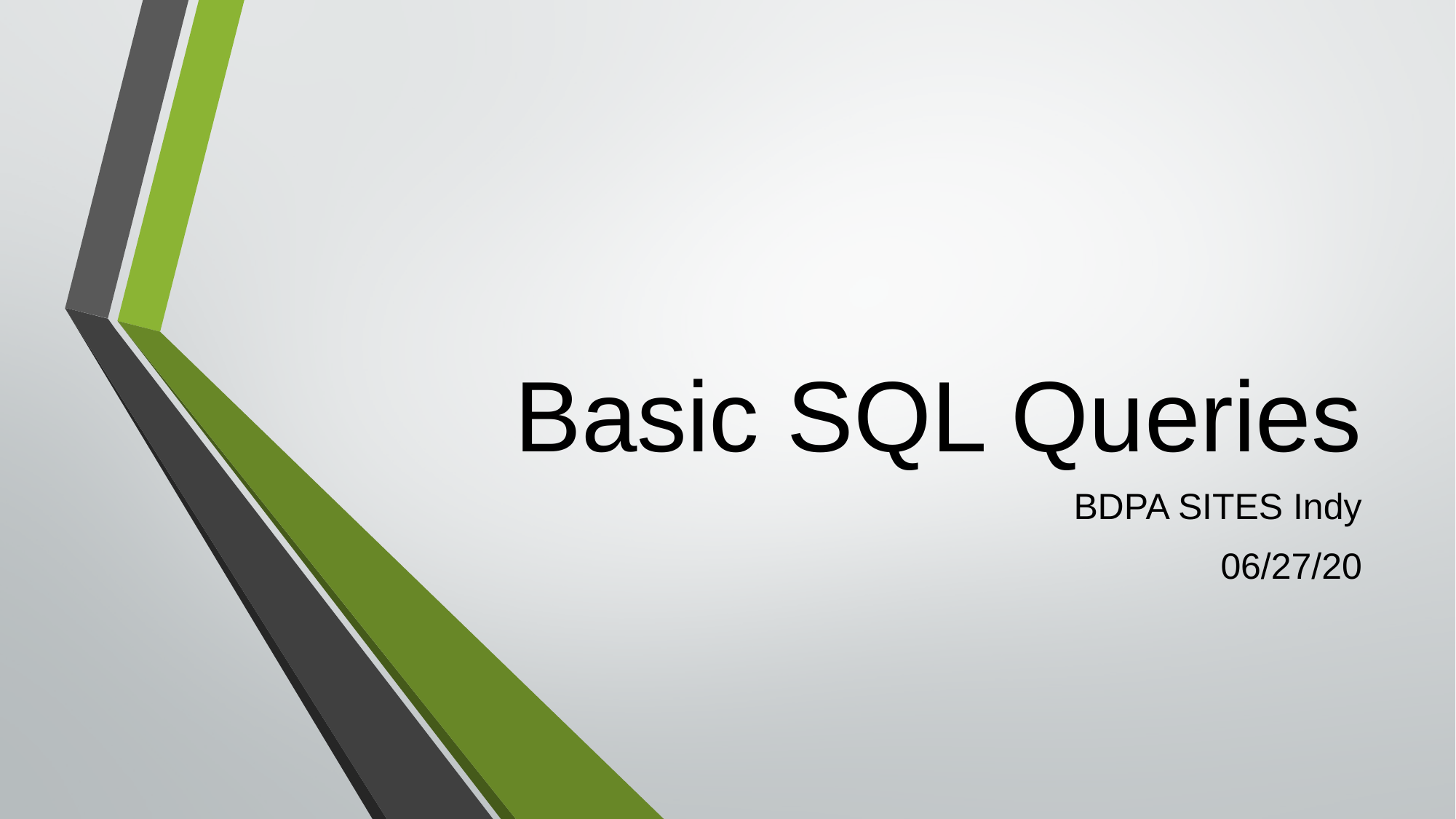

# Basic SQL Queries
BDPA SITES Indy
06/27/20